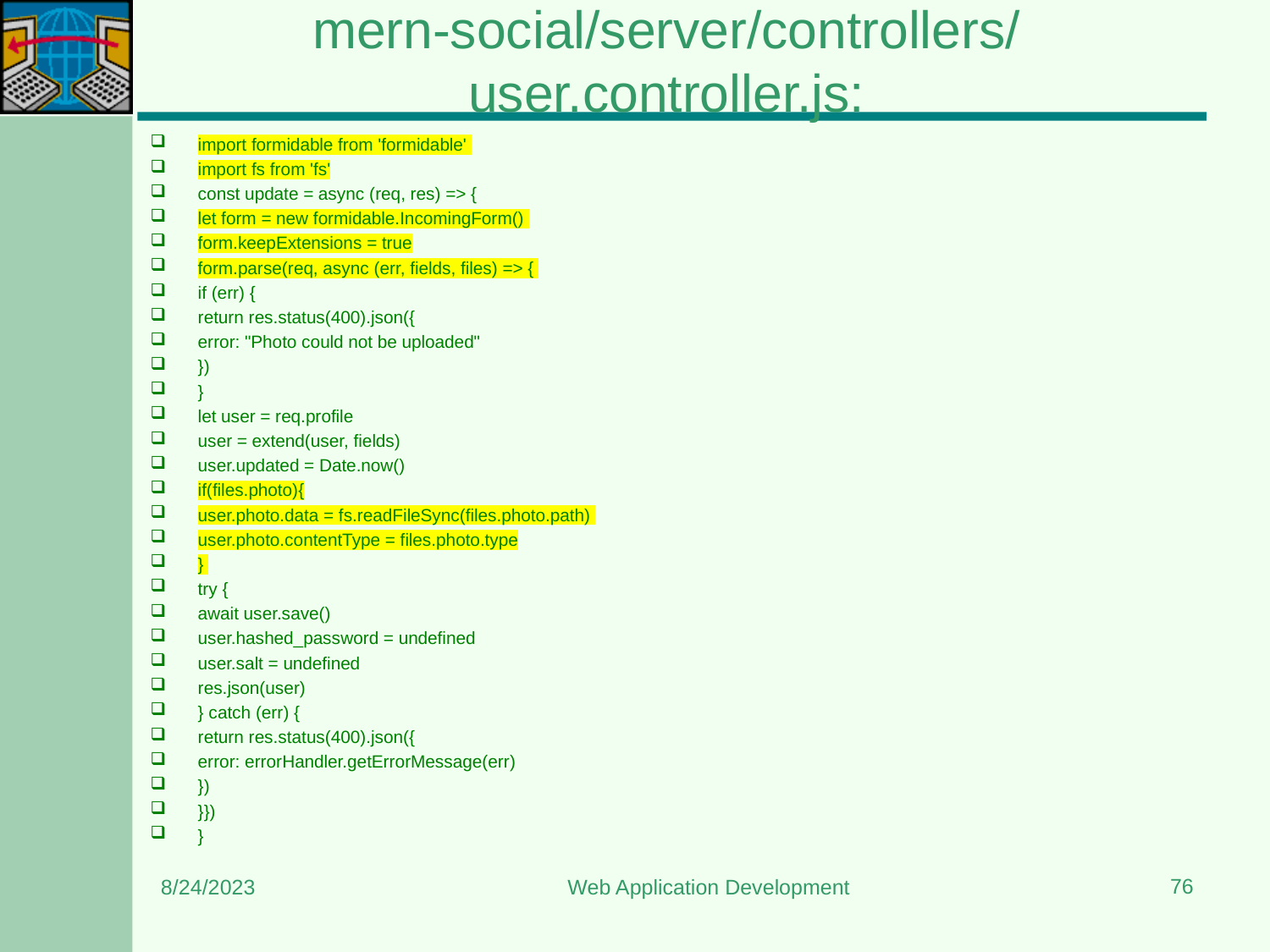

# mern-social/server/controllers/user.controller.js:
import formidable from 'formidable'
import fs from 'fs'
const update = async (req, res) => {
let form = new formidable.IncomingForm()
form.keepExtensions = true
form.parse(req, async (err, fields, files) => {
if (err) {
return res.status(400).json({
error: "Photo could not be uploaded"
})
}
let user = req.profile
user = extend(user, fields)
user.updated = Date.now()
if(files.photo){
user.photo.data = fs.readFileSync(files.photo.path)
user.photo.contentType = files.photo.type
}
try {
await user.save()
user.hashed_password = undefined
user.salt = undefined
res.json(user)
} catch (err) {
return res.status(400).json({
error: errorHandler.getErrorMessage(err)
})
}})
}
76
8/24/2023
Web Application Development